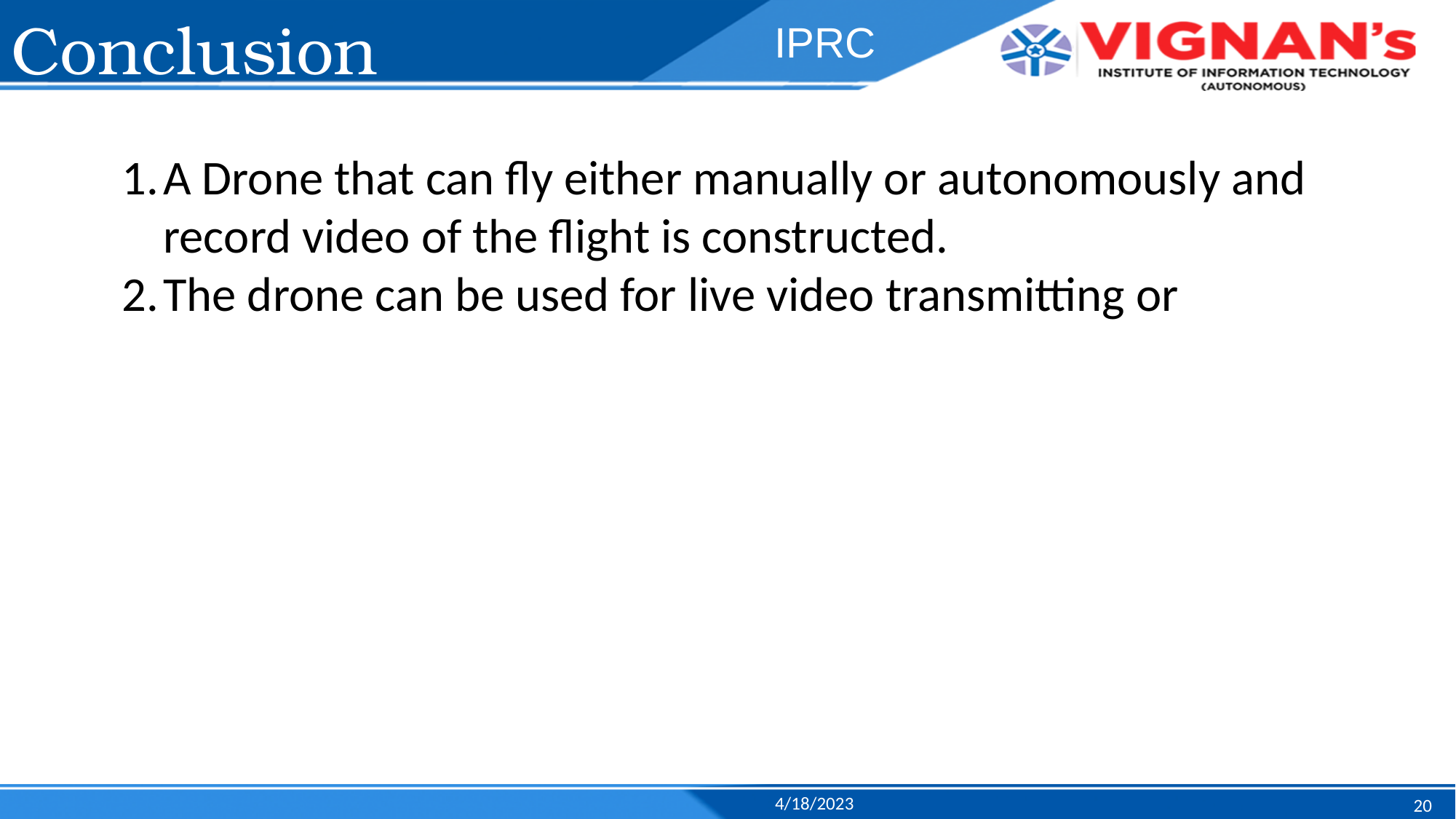

# Conclusion
IPRC
A Drone that can fly either manually or autonomously and record video of the flight is constructed.
The drone can be used for live video transmitting or

4/18/2023
20